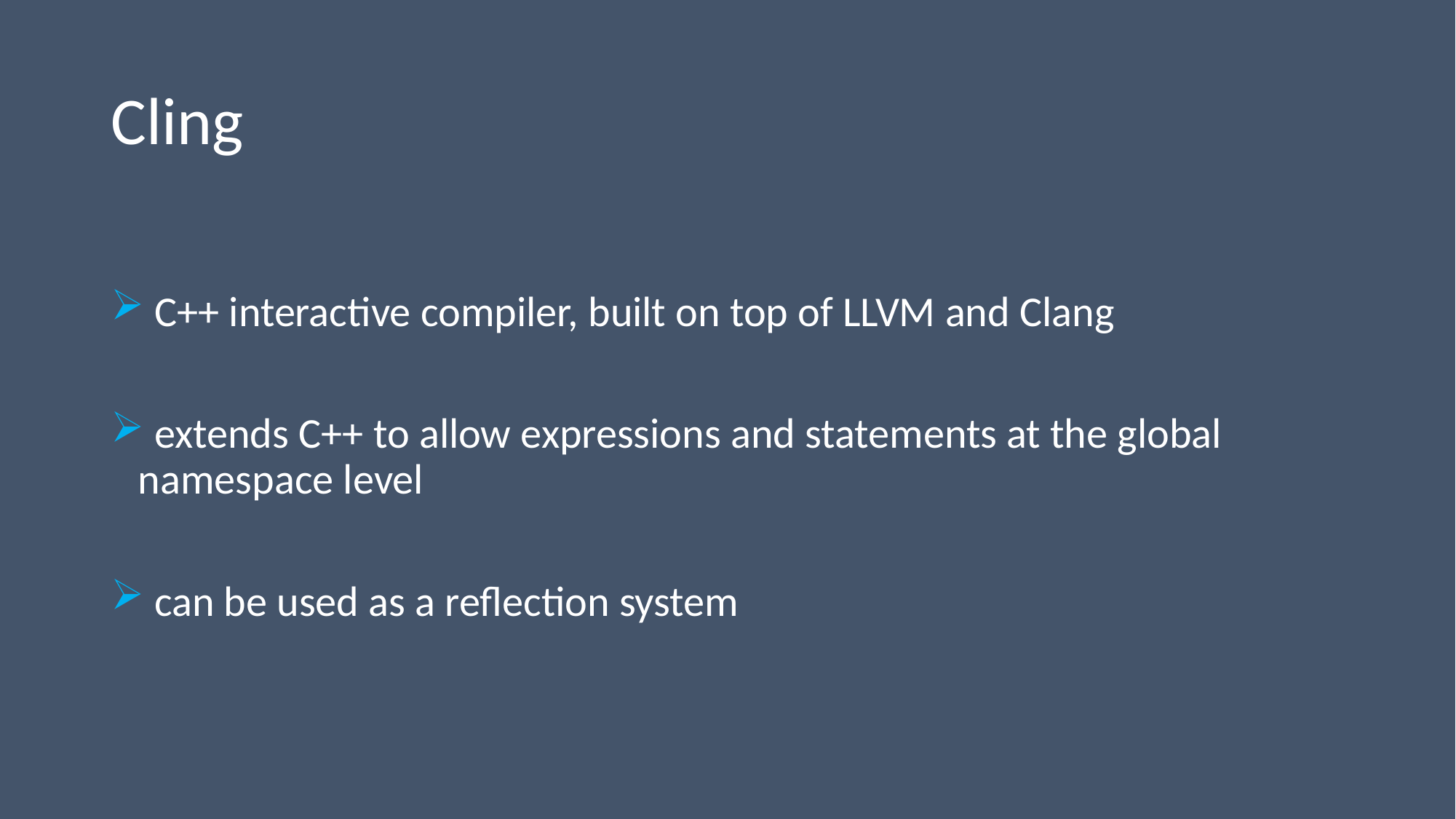

# Cling

 C++ interactive compiler, built on top of LLVM and Clang

 extends C++ to allow expressions and statements at the global namespace level

 can be used as a reflection system